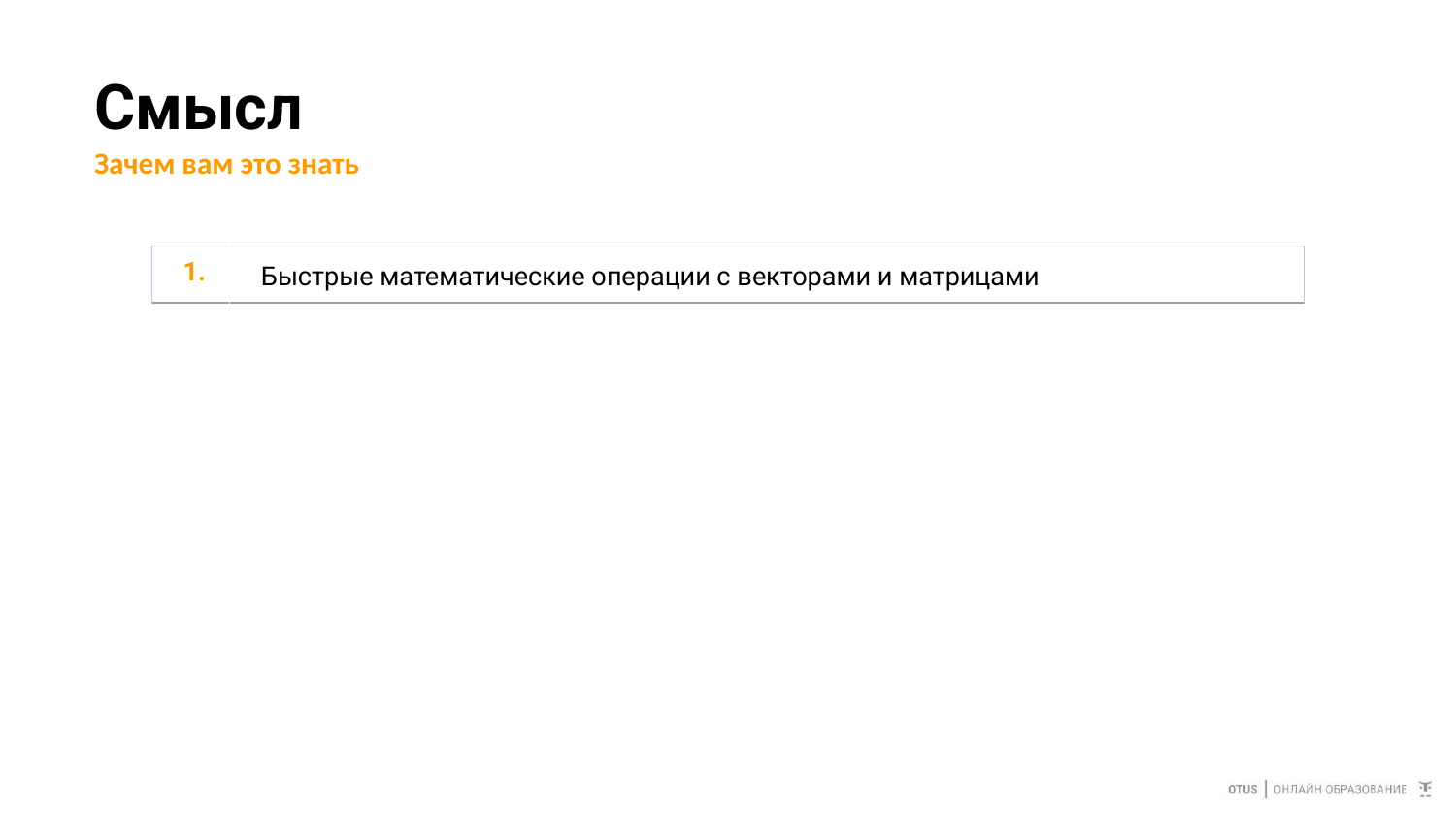

# Смысл
Зачем вам это знать
| 1. | Быстрые математические операции с векторами и матрицами |
| --- | --- |